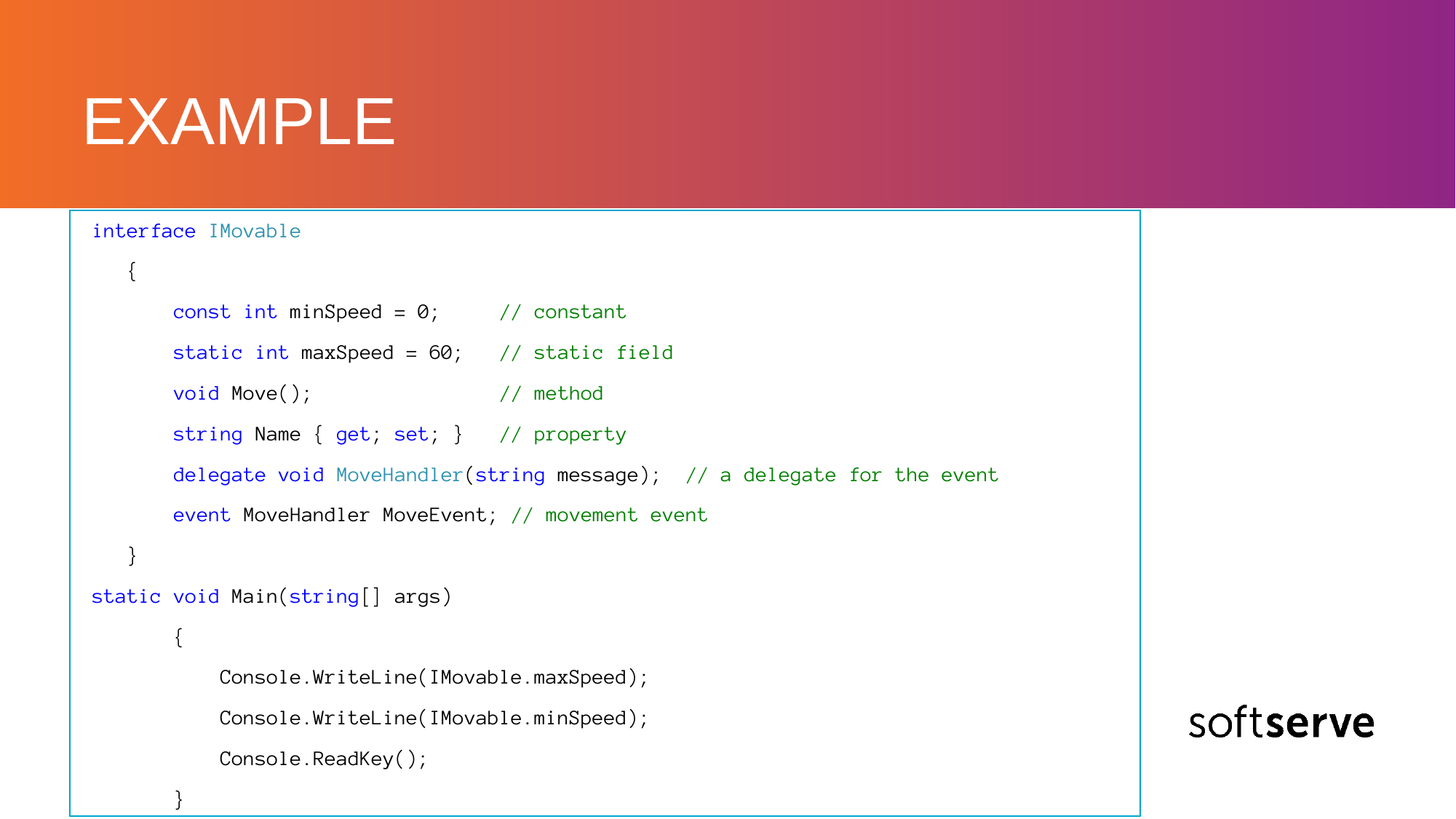

# EXAMPLE
ininterface IMovable
    {
        const int minSpeed = 0;     // constant
        static int maxSpeed = 60;   // static field
        void Move();                // method
        string Name { get; set; }   // property
        delegate void MoveHandler(string message);  // a delegate for the event
        event MoveHandler MoveEvent; // movement event
    }
 static void Main(string[] args)
        {
            Console.WriteLine(IMovable.maxSpeed);
            Console.WriteLine(IMovable.minSpeed);
            Console.ReadKey();
        }